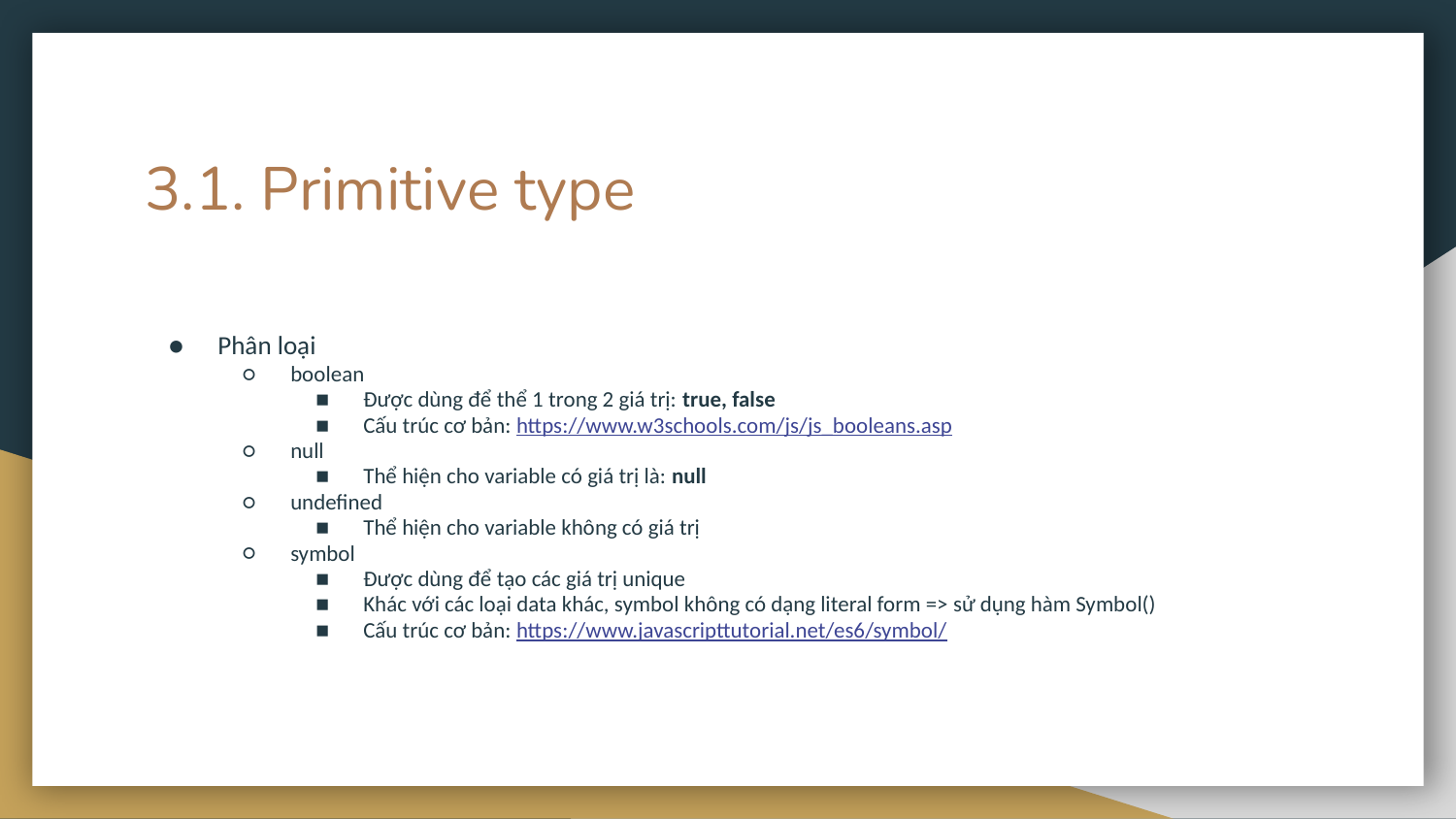

# 3.1. Primitive type
Phân loại
boolean
Được dùng để thể 1 trong 2 giá trị: true, false
Cấu trúc cơ bản: https://www.w3schools.com/js/js_booleans.asp
null
Thể hiện cho variable có giá trị là: null
undefined
Thể hiện cho variable không có giá trị
symbol
Được dùng để tạo các giá trị unique
Khác với các loại data khác, symbol không có dạng literal form => sử dụng hàm Symbol()
Cấu trúc cơ bản: https://www.javascripttutorial.net/es6/symbol/